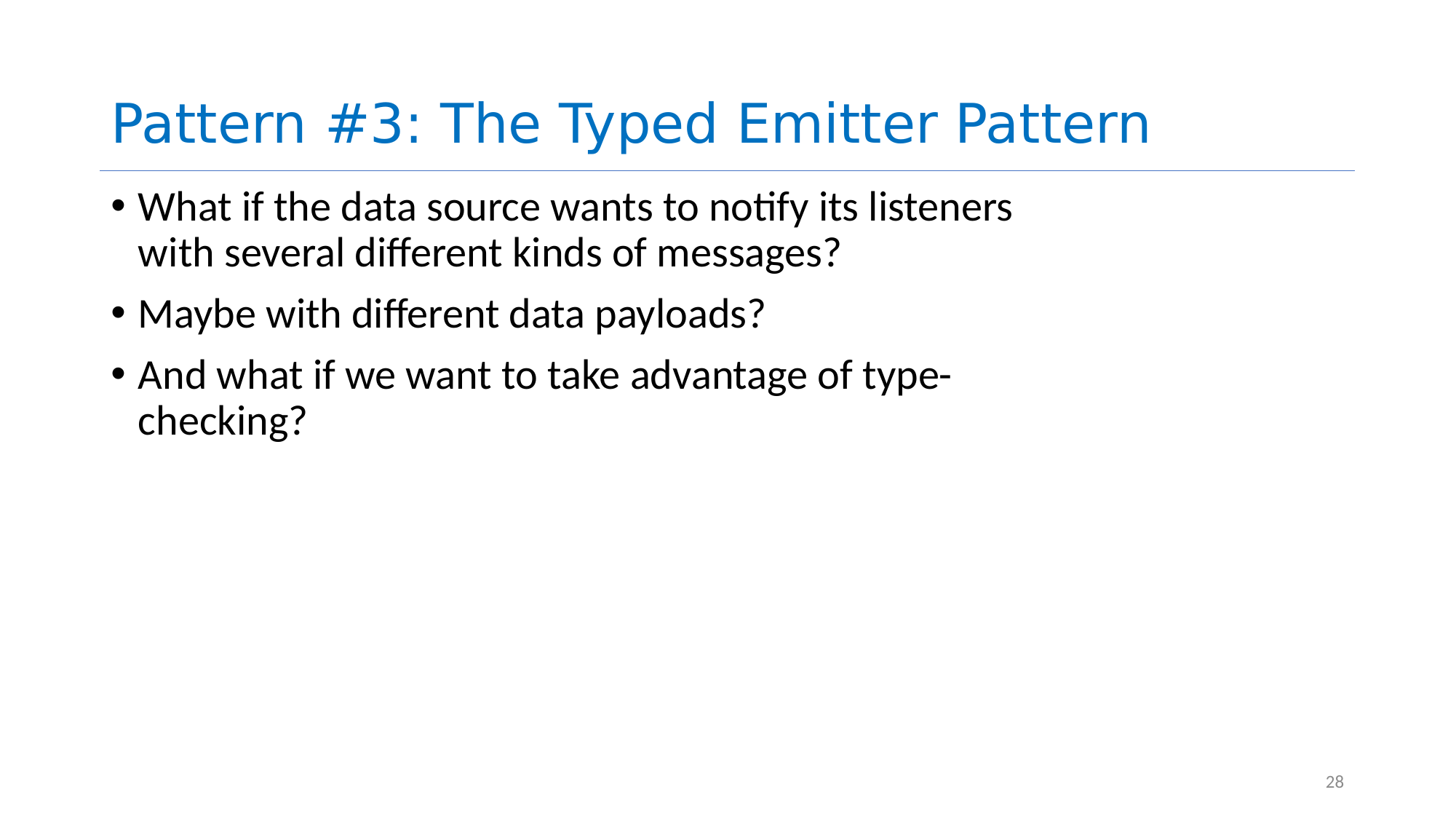

# Pattern #3: The Typed Emitter Pattern
What if the data source wants to notify its listeners with several different kinds of messages?
Maybe with different data payloads?
And what if we want to take advantage of type-checking?

28